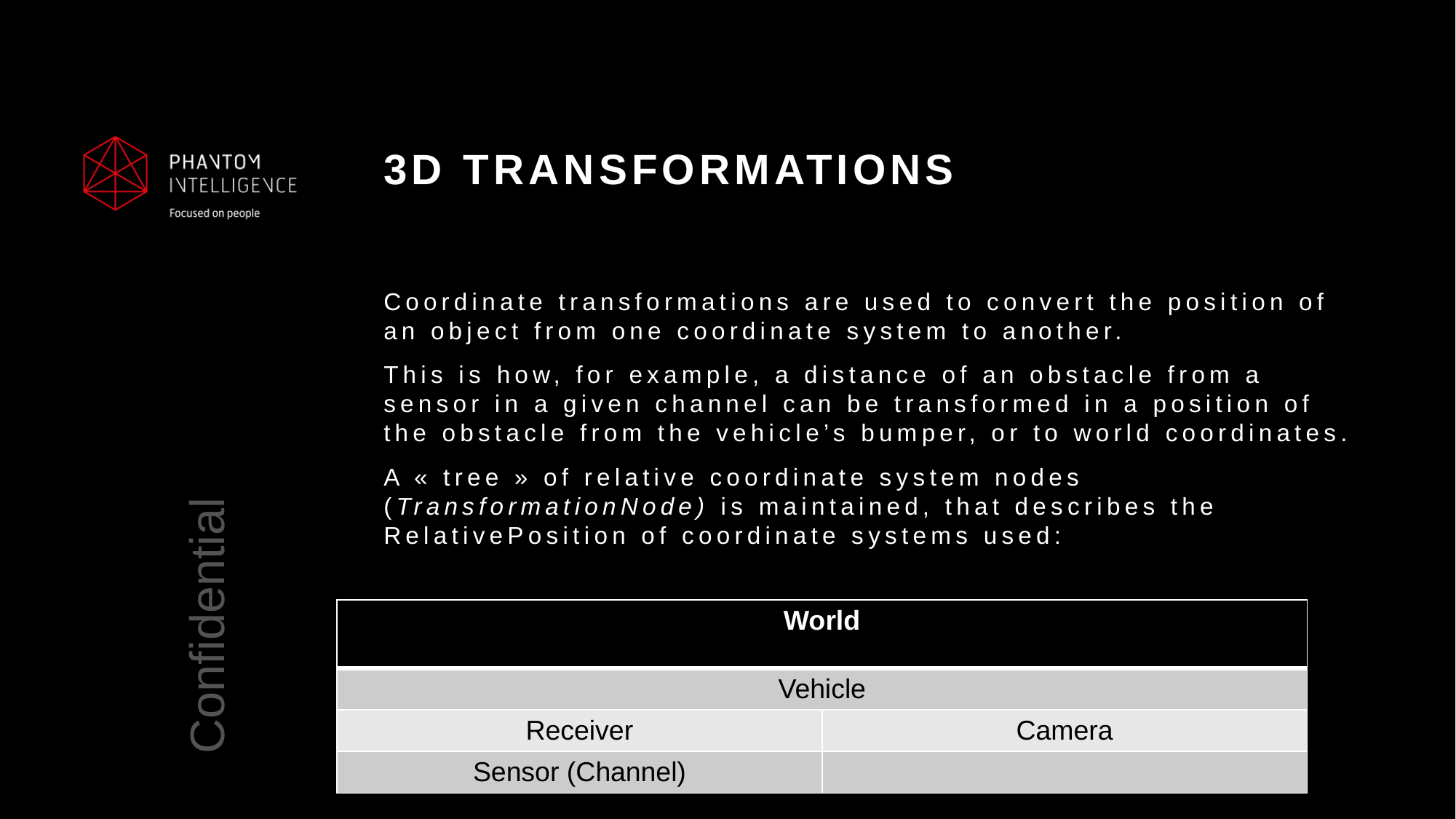

# 3D Transformations
Coordinate transformations are used to convert the position of an object from one coordinate system to another.
This is how, for example, a distance of an obstacle from a sensor in a given channel can be transformed in a position of the obstacle from the vehicle’s bumper, or to world coordinates.
A « tree » of relative coordinate system nodes (TransformationNode) is maintained, that describes the RelativePosition of coordinate systems used:
| World |  |
| --- | --- |
| Vehicle |  |
| Receiver | Camera |
| Sensor (Channel) |  |